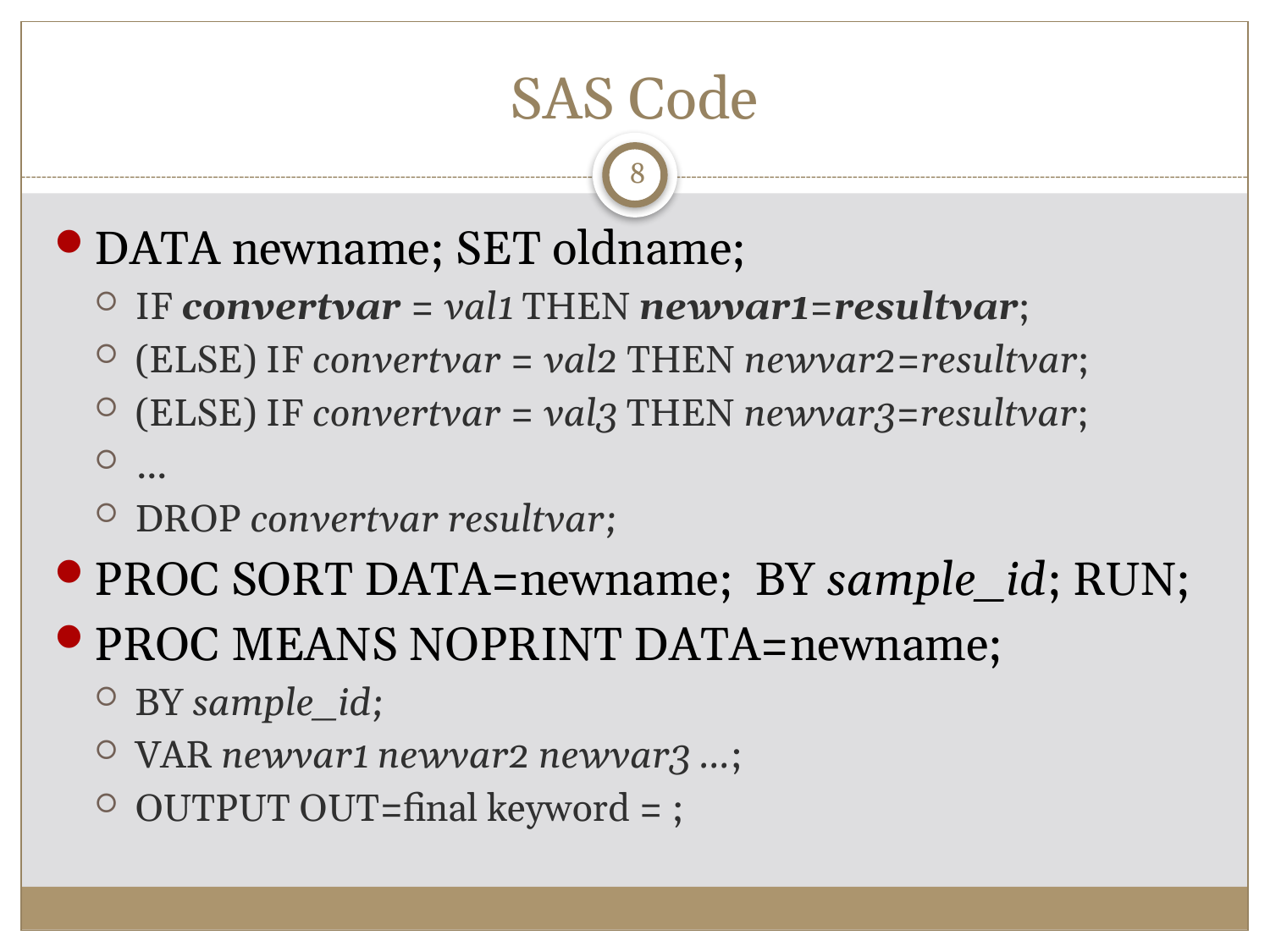

# SAS Code
8
DATA newname; SET oldname;
IF convertvar = val1 THEN newvar1=resultvar;
(ELSE) IF convertvar = val2 THEN newvar2=resultvar;
(ELSE) IF convertvar = val3 THEN newvar3=resultvar;
…
DROP convertvar resultvar;
PROC SORT DATA=newname;  BY sample_id; RUN;
PROC MEANS NOPRINT DATA=newname;
BY sample_id;
VAR newvar1 newvar2 newvar3 …;
OUTPUT OUT=final keyword = ;